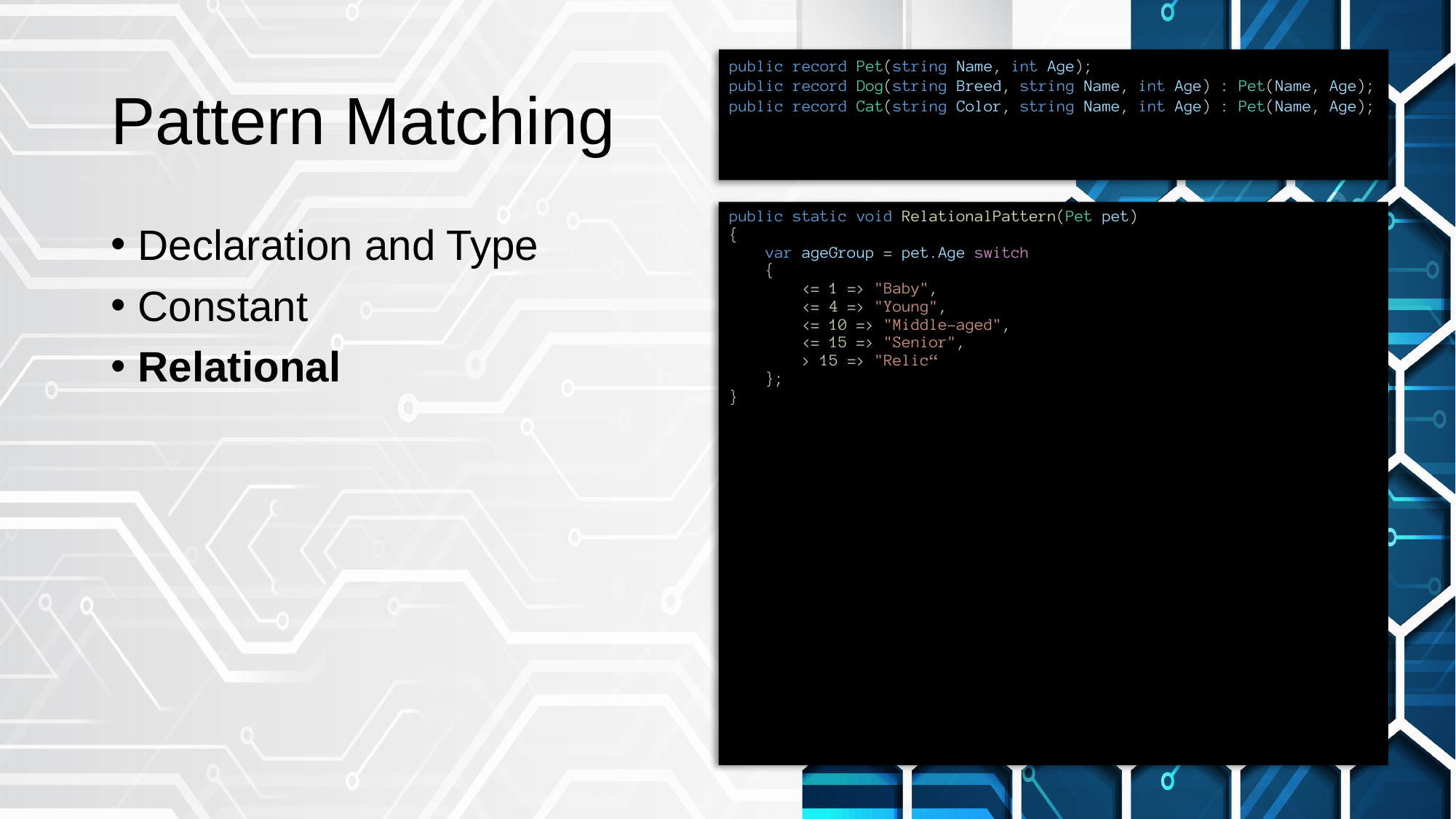

# Pattern Matching
public record Pet(string Name, int Age);
public record Dog(string Breed, string Name, int Age) : Pet(Name, Age);
public record Cat(string Color, string Name, int Age) : Pet(Name, Age);
public static void RelationalPattern(Pet pet)
{
    var ageGroup = pet.Age switch
    {
        <= 1 => "Baby",
        <= 4 => "Young",
        <= 10 => "Middle-aged",
        <= 15 => "Senior",
        > 15 => "Relic“
    };
}
Declaration and Type
Constant
Relational